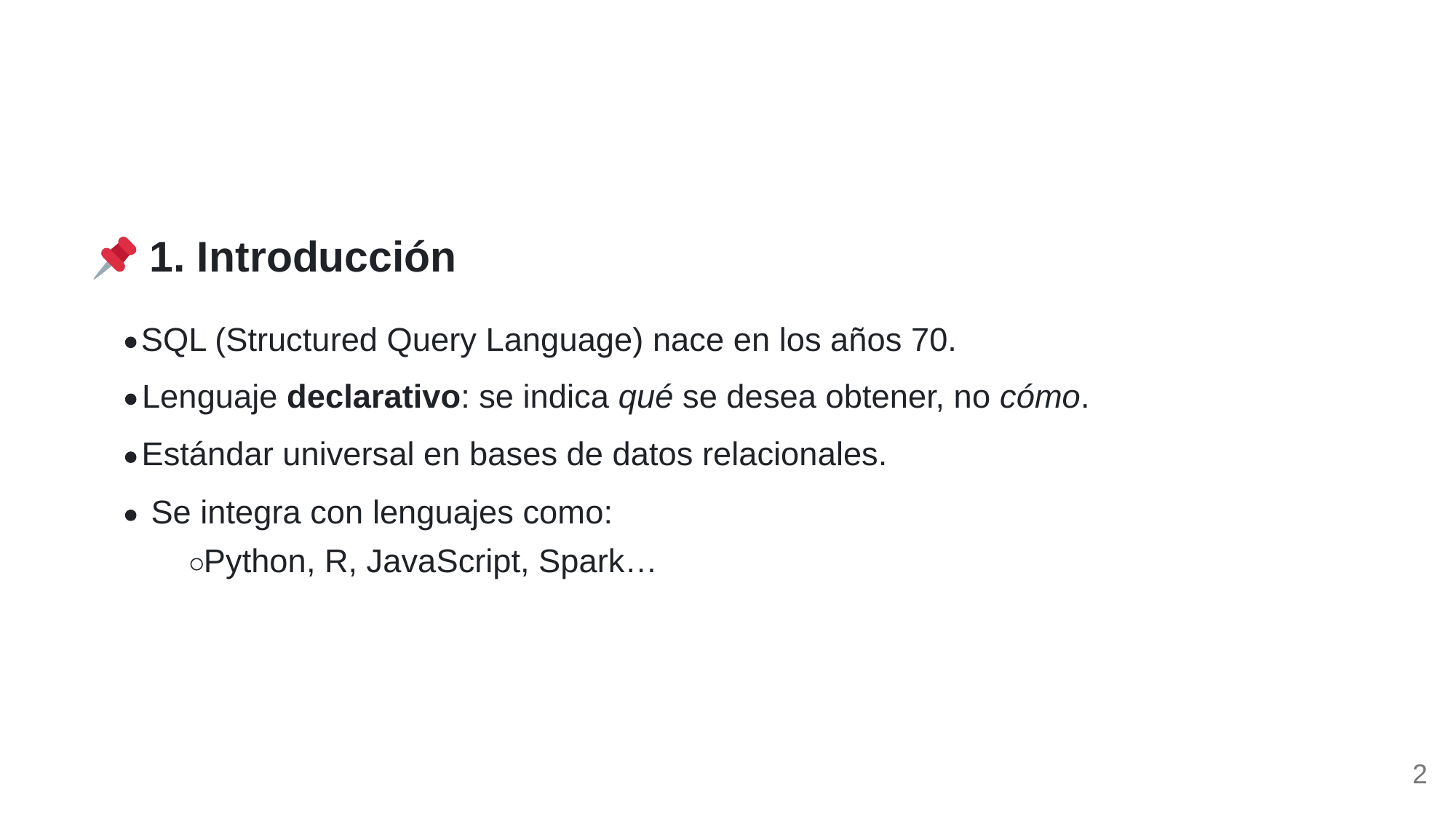

1. Introducción

SQL (Structured Query Language) nace en los años 70.

Lenguaje declarativo: se indica qué se desea obtener, no cómo.

Estándar universal en bases de datos relacionales.

Se integra con lenguajes como:

Python, R, JavaScript, Spark…

2